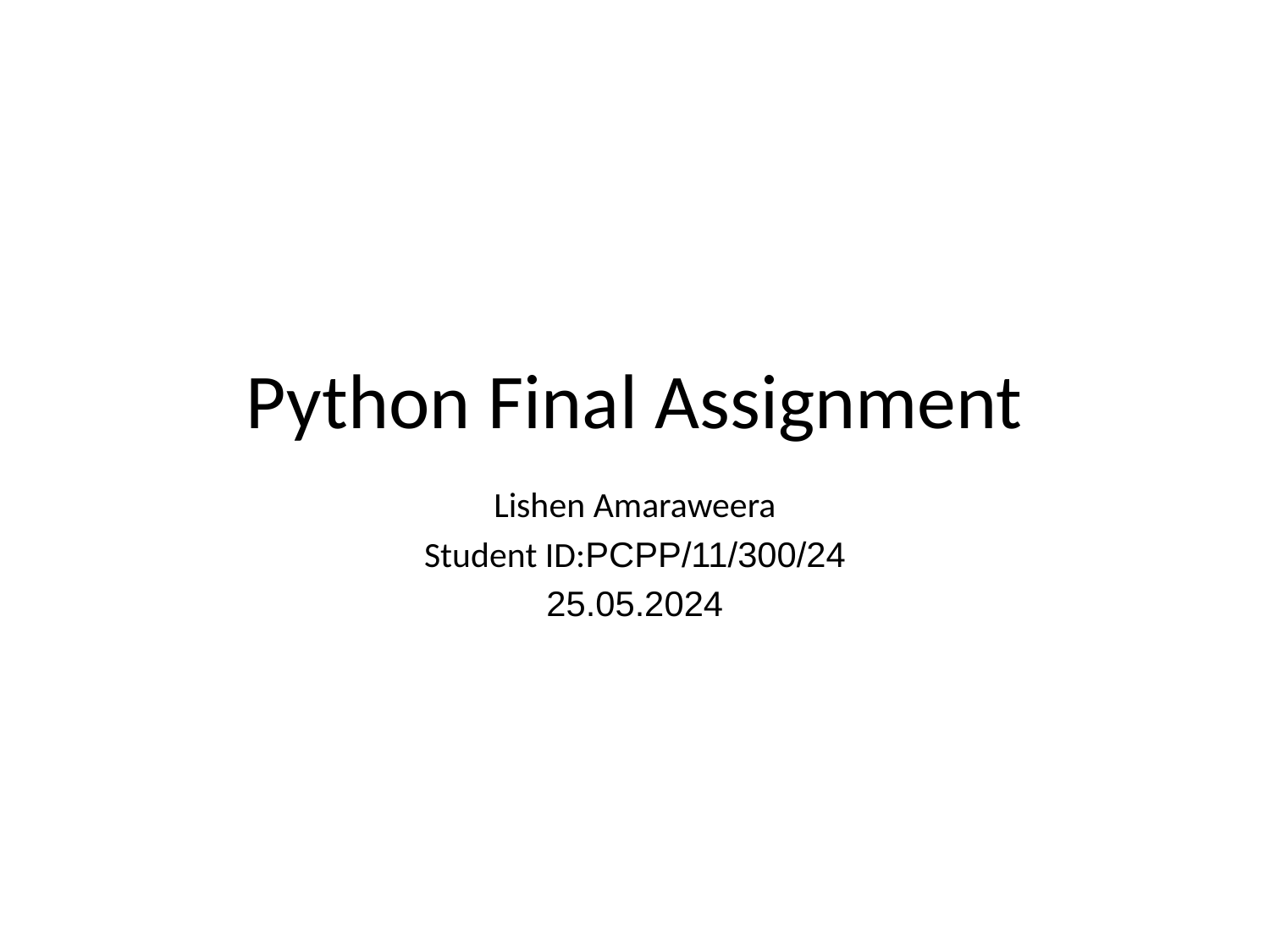

# Python Final Assignment
Lishen Amaraweera
Student ID:PCPP/11/300/24
25.05.2024